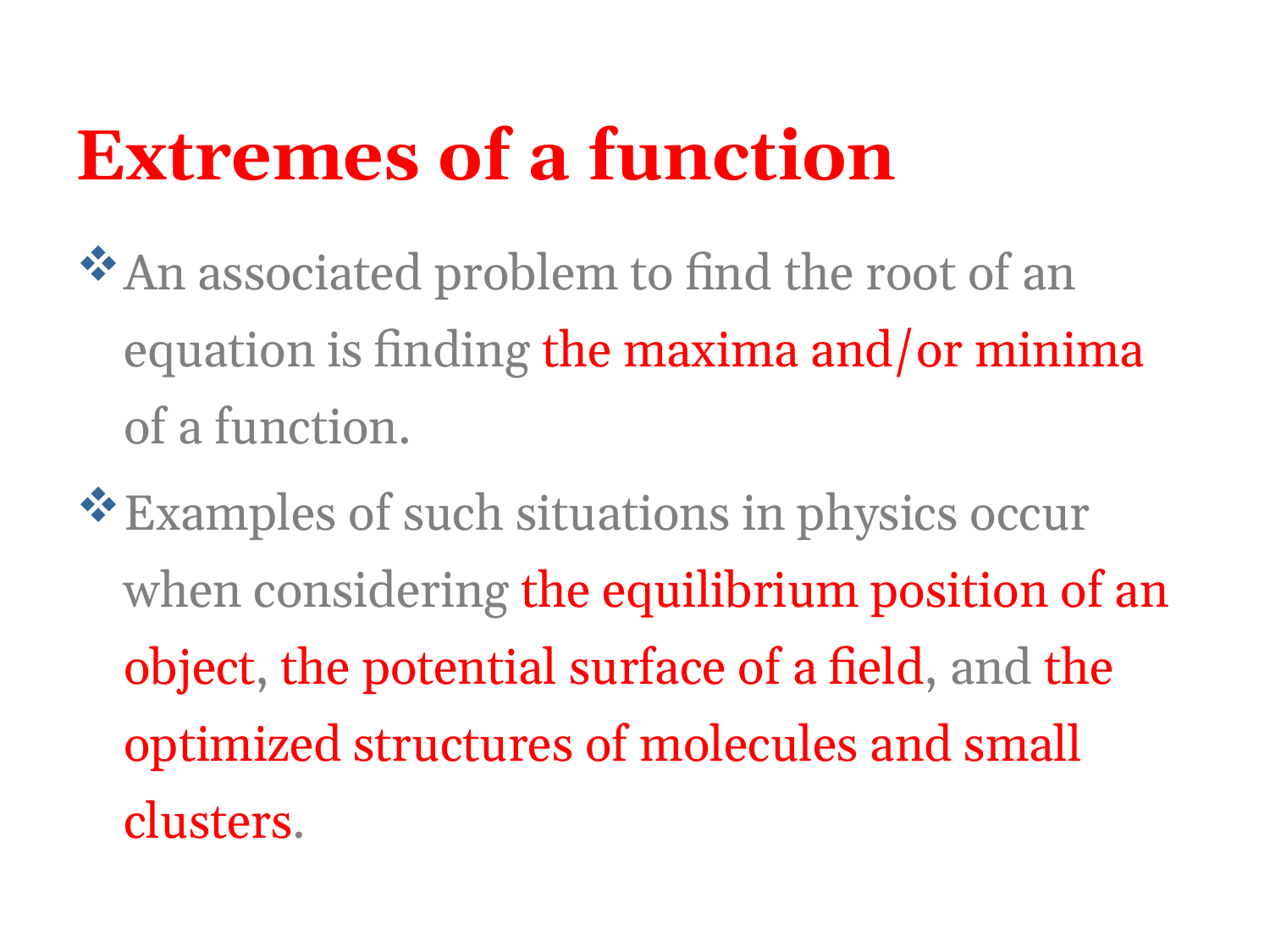

# Extremes of a function
An associated problem to find the root of an equation is finding the maxima and/or minima of a function.
Examples of such situations in physics occur when considering the equilibrium position of an object, the potential surface of a field, and the optimized structures of molecules and small clusters.